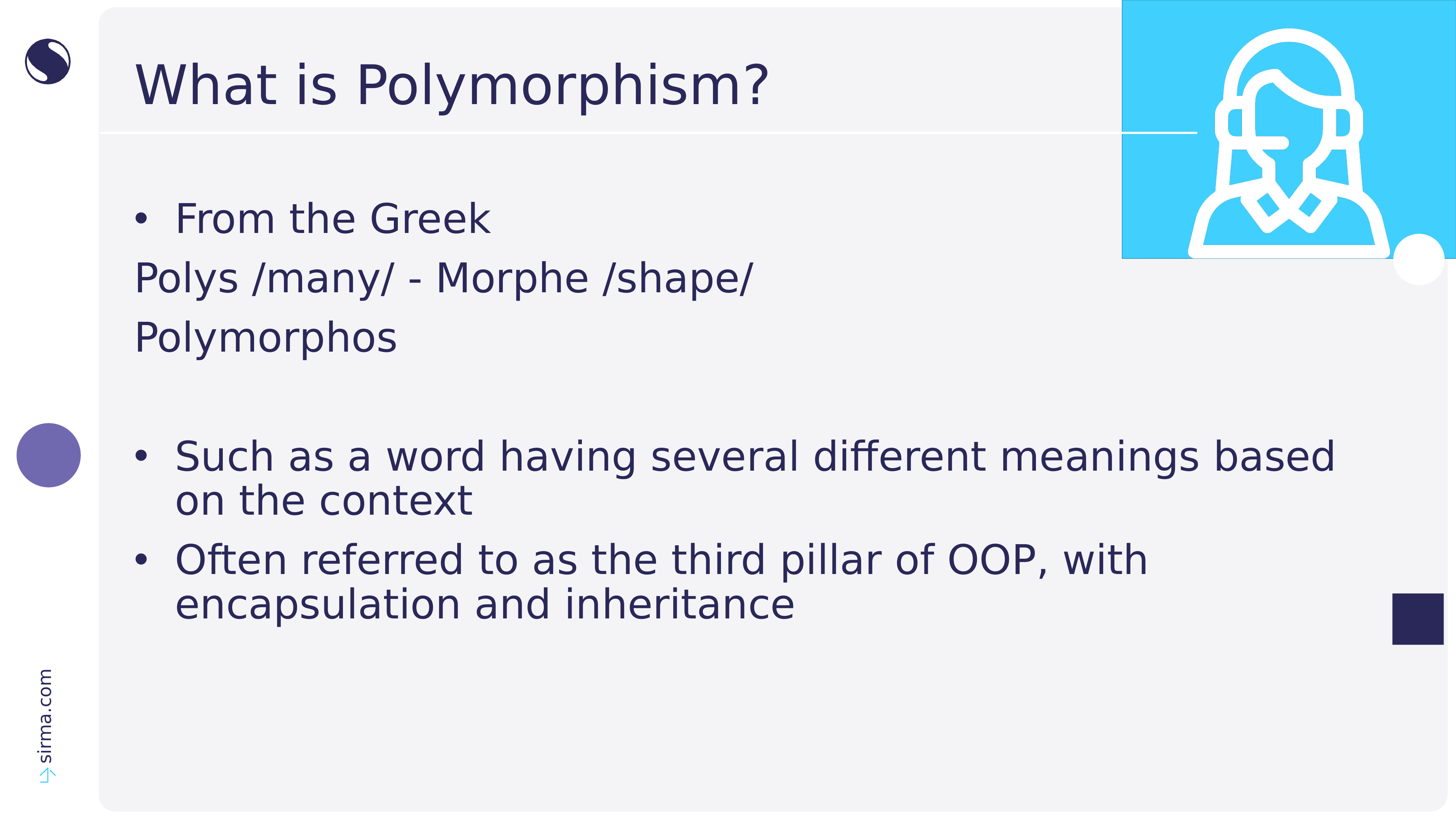

# What is Polymorphism?
From the Greek
Polys /many/ - Morphe /shape/
Polymorphos

Such as a word having several different meanings based on the context
Often referred to as the third pillar of OOP, with encapsulation and inheritance